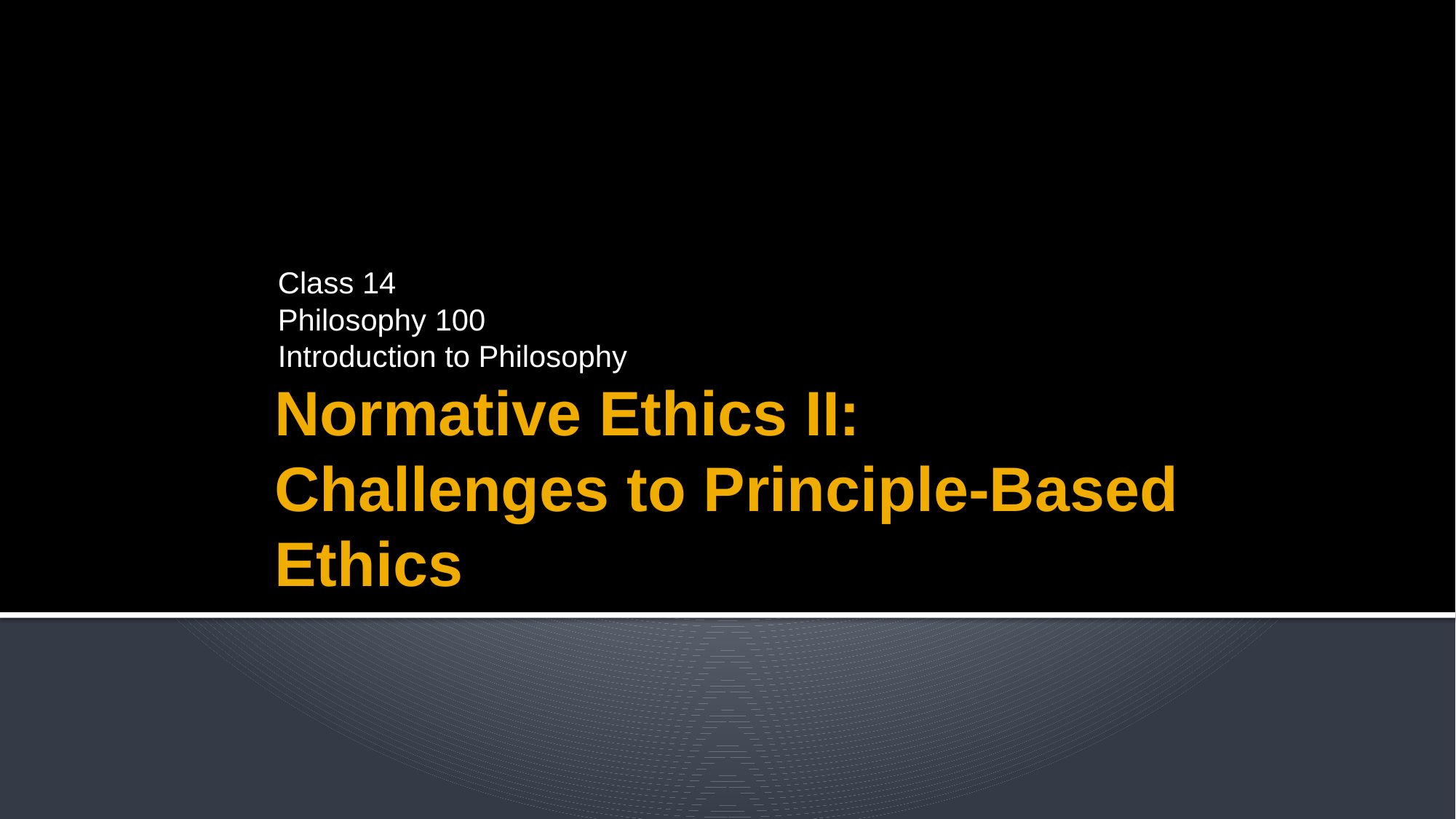

Class 14
Philosophy 100
Introduction to Philosophy
# Normative Ethics II: Challenges to Principle-Based Ethics